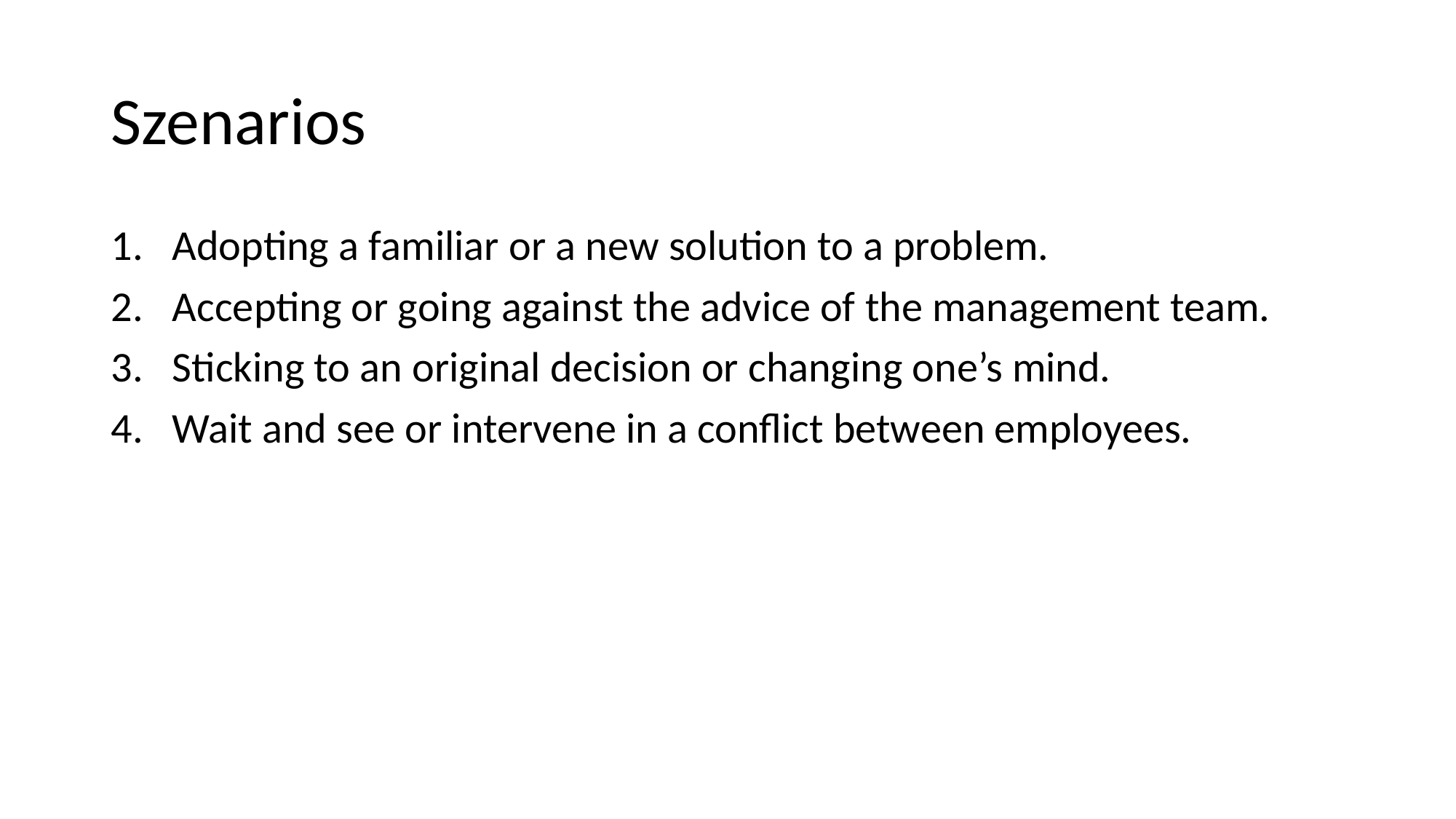

# Szenarios
Adopting a familiar or a new solution to a problem.
Accepting or going against the advice of the management team.
Sticking to an original decision or changing one’s mind.
Wait and see or intervene in a conflict between employees.